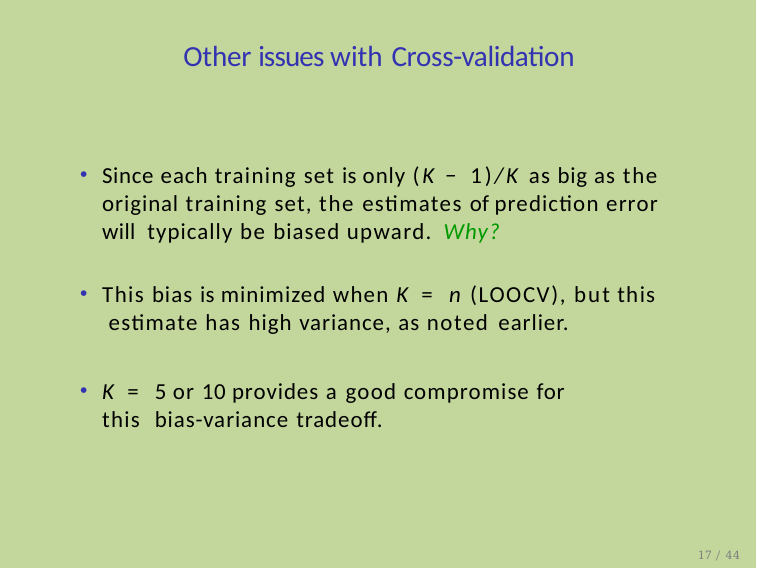

# Other issues with Cross-validation
Since each training set is only (K − 1)/K as big as the  original training set, the estimates of prediction error will  typically be biased upward. Why?

This bias is minimized when K = n (LOOCV), but this  estimate has high variance, as noted earlier.

K = 5 or 10 provides a good compromise for this  bias-variance tradeoff.
17 / 44